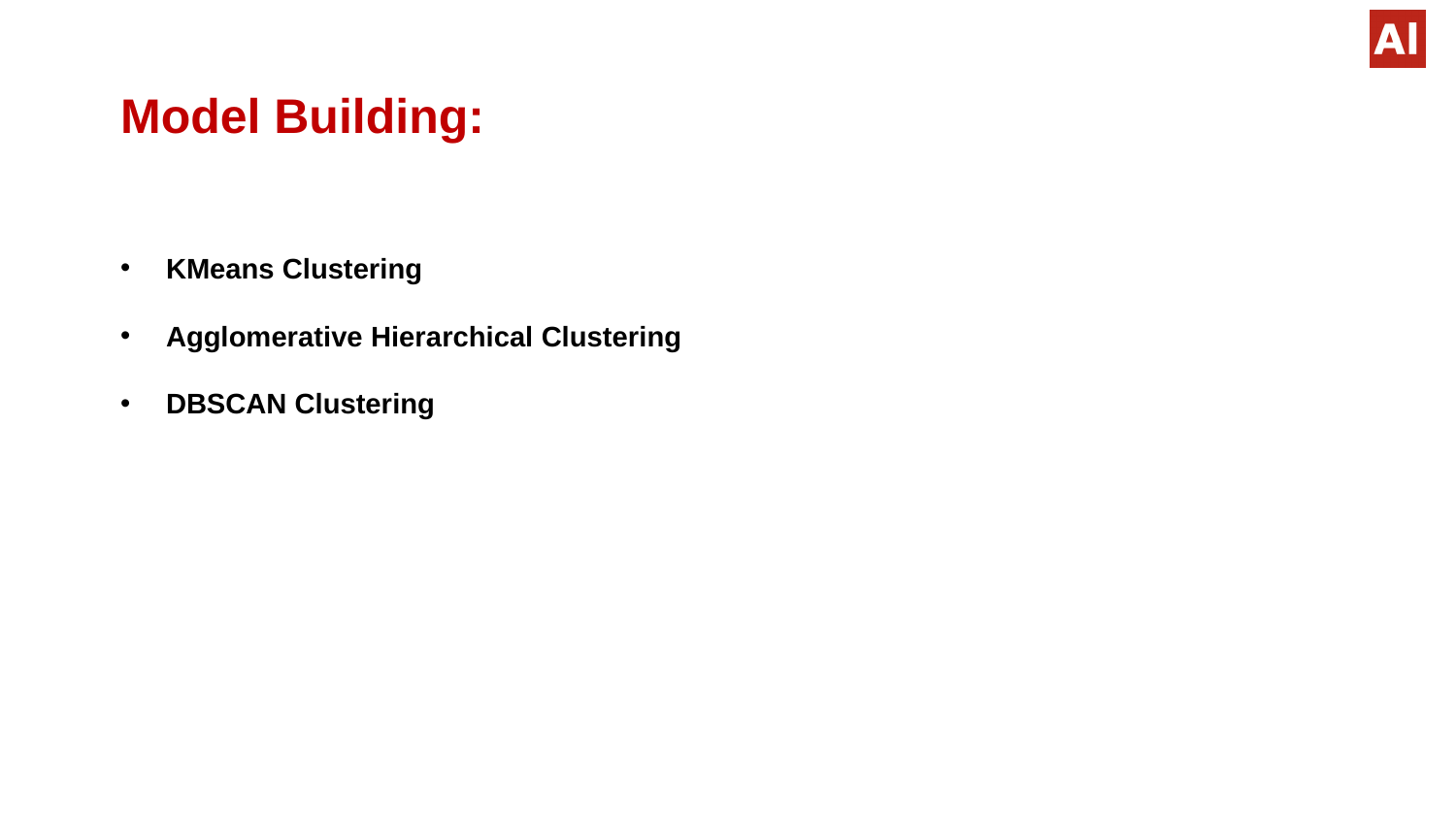

# Model Building:

KMeans Clustering
Agglomerative Hierarchical Clustering
DBSCAN Clustering